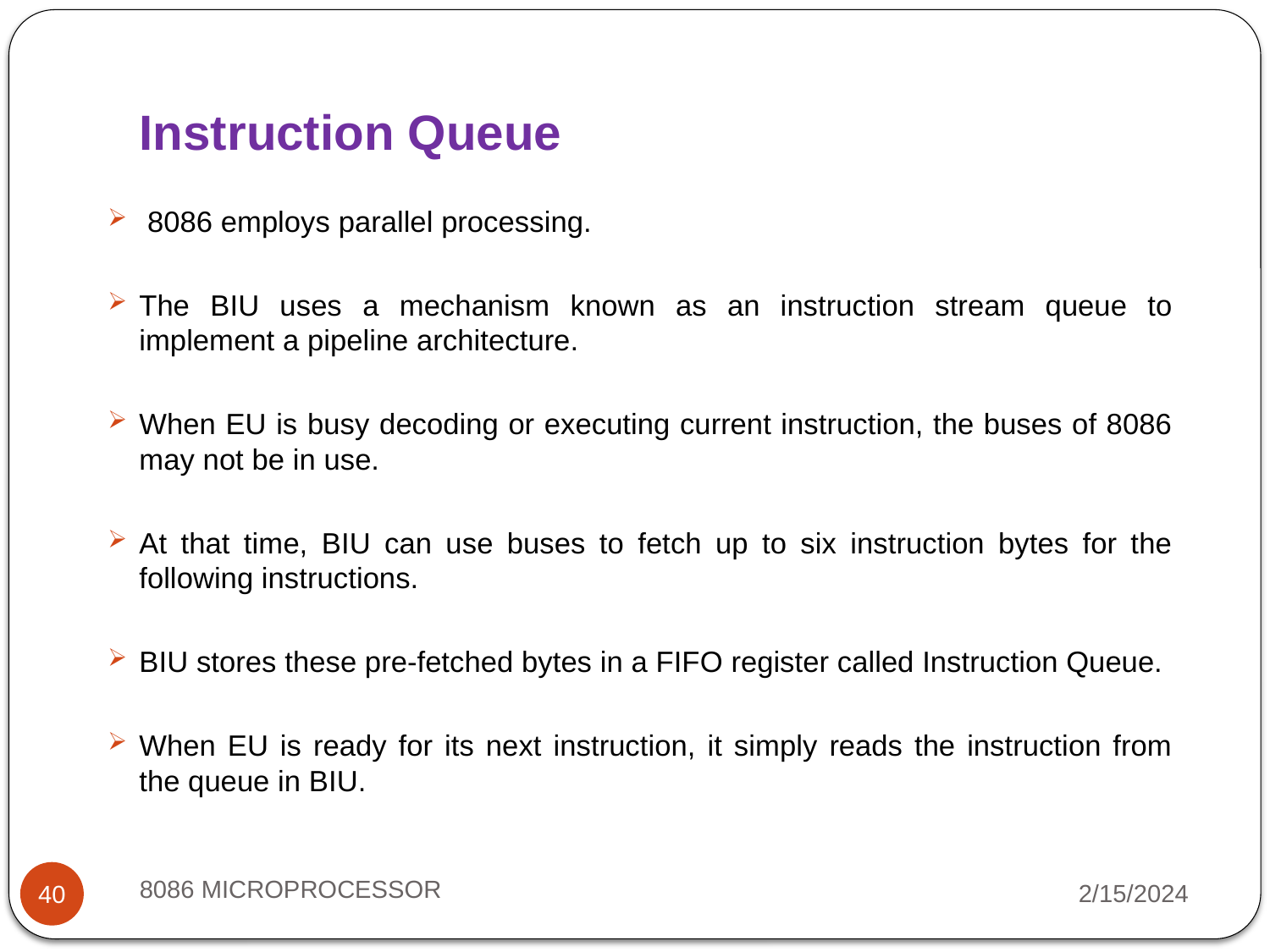

# Instruction Queue
 8086 employs parallel processing.

The BIU uses a mechanism known as an instruction stream queue to implement a pipeline architecture.

When EU is busy decoding or executing current instruction, the buses of 8086 may not be in use.

At that time, BIU can use buses to fetch up to six instruction bytes for the following instructions.

BIU stores these pre-fetched bytes in a FIFO register called Instruction Queue.

When EU is ready for its next instruction, it simply reads the instruction from the queue in BIU.
8086 MICROPROCESSOR
2/15/2024
40